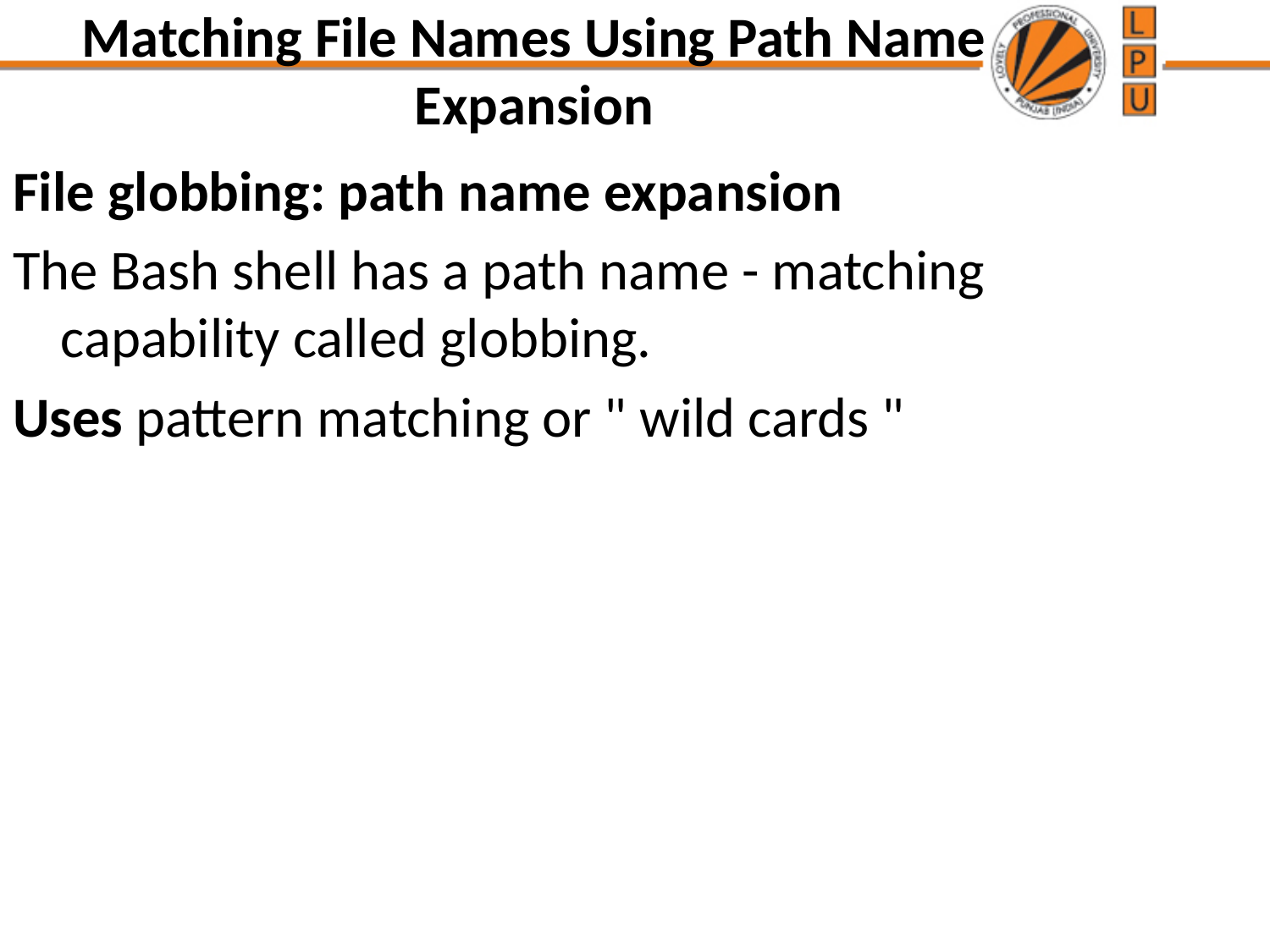

# Matching File Names Using Path Name Expansion
File globbing: path name expansion
The Bash shell has a path name - matching capability called globbing.
Uses pattern matching or " wild cards "